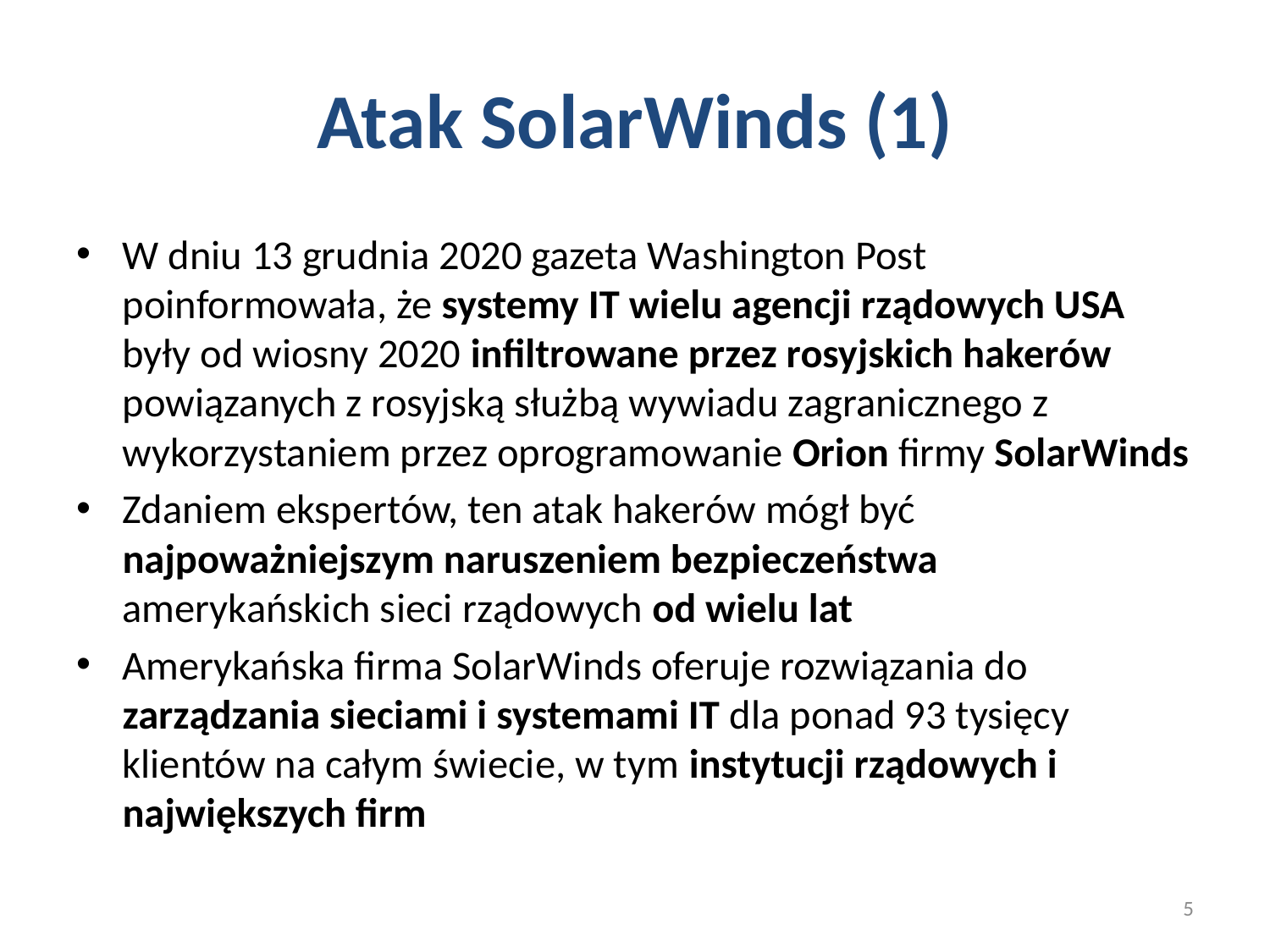

# Atak SolarWinds (1)
W dniu 13 grudnia 2020 gazeta Washington Post poinformowała, że systemy IT wielu agencji rządowych USA były od wiosny 2020 infiltrowane przez rosyjskich hakerów  powiązanych z rosyjską służbą wywiadu zagranicznego z wykorzystaniem przez oprogramowanie Orion firmy SolarWinds
Zdaniem ekspertów, ten atak hakerów mógł być najpoważniejszym naruszeniem bezpieczeństwa amerykańskich sieci rządowych od wielu lat
Amerykańska firma SolarWinds oferuje rozwiązania do zarządzania sieciami i systemami IT dla ponad 93 tysięcy klientów na całym świecie, w tym instytucji rządowych i największych firm

5